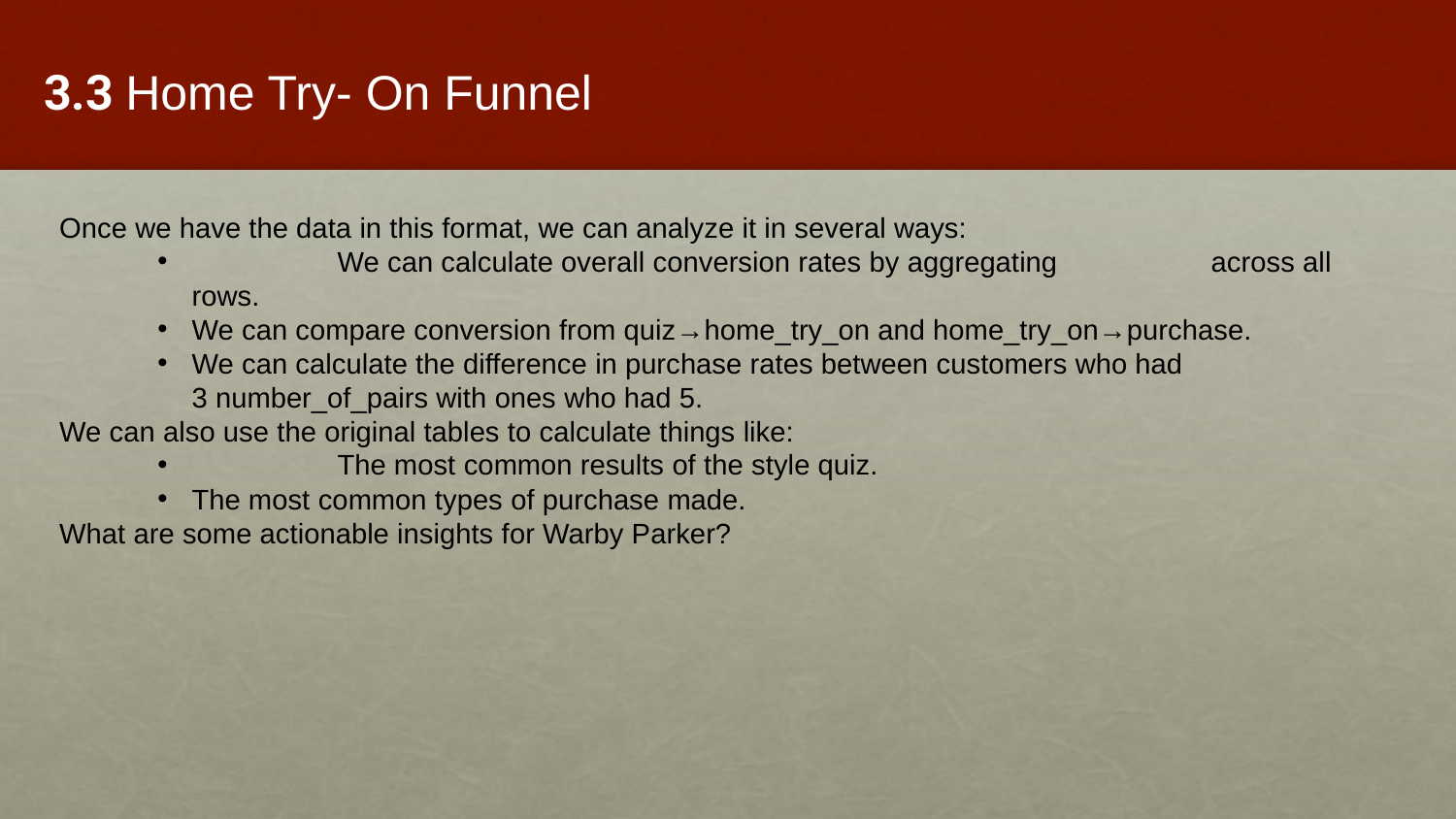

3.3 Home Try- On Funnel

Once we have the data in this format, we can analyze it in several ways:
	We can calculate overall conversion rates by aggregating 	across all rows.
We can compare conversion from quiz→home_try_on and home_try_on→purchase.
We can calculate the difference in purchase rates between customers who had 	3 number_of_pairs with ones who had 5.
We can also use the original tables to calculate things like:
	The most common results of the style quiz.
The most common types of purchase made.
What are some actionable insights for Warby Parker?